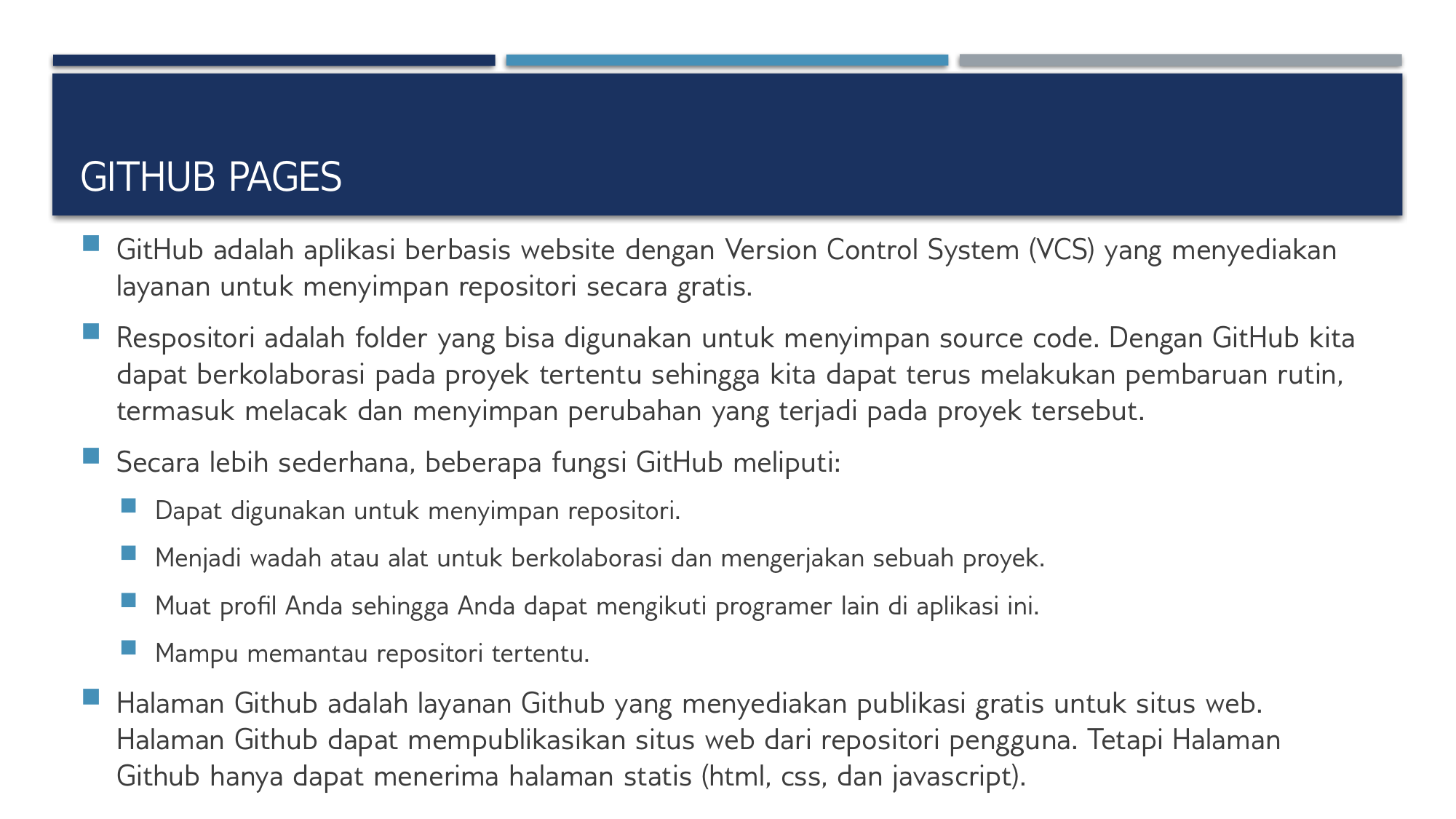

# GITHUB PAGES
GitHub adalah aplikasi berbasis website dengan Version Control System (VCS) yang menyediakan layanan untuk menyimpan repositori secara gratis.
Respositori adalah folder yang bisa digunakan untuk menyimpan source code. Dengan GitHub kita dapat berkolaborasi pada proyek tertentu sehingga kita dapat terus melakukan pembaruan rutin, termasuk melacak dan menyimpan perubahan yang terjadi pada proyek tersebut.
Secara lebih sederhana, beberapa fungsi GitHub meliputi:
Dapat digunakan untuk menyimpan repositori.
Menjadi wadah atau alat untuk berkolaborasi dan mengerjakan sebuah proyek.
Muat profil Anda sehingga Anda dapat mengikuti programer lain di aplikasi ini.
Mampu memantau repositori tertentu.
Halaman Github adalah layanan Github yang menyediakan publikasi gratis untuk situs web. Halaman Github dapat mempublikasikan situs web dari repositori pengguna. Tetapi Halaman Github hanya dapat menerima halaman statis (html, css, dan javascript).